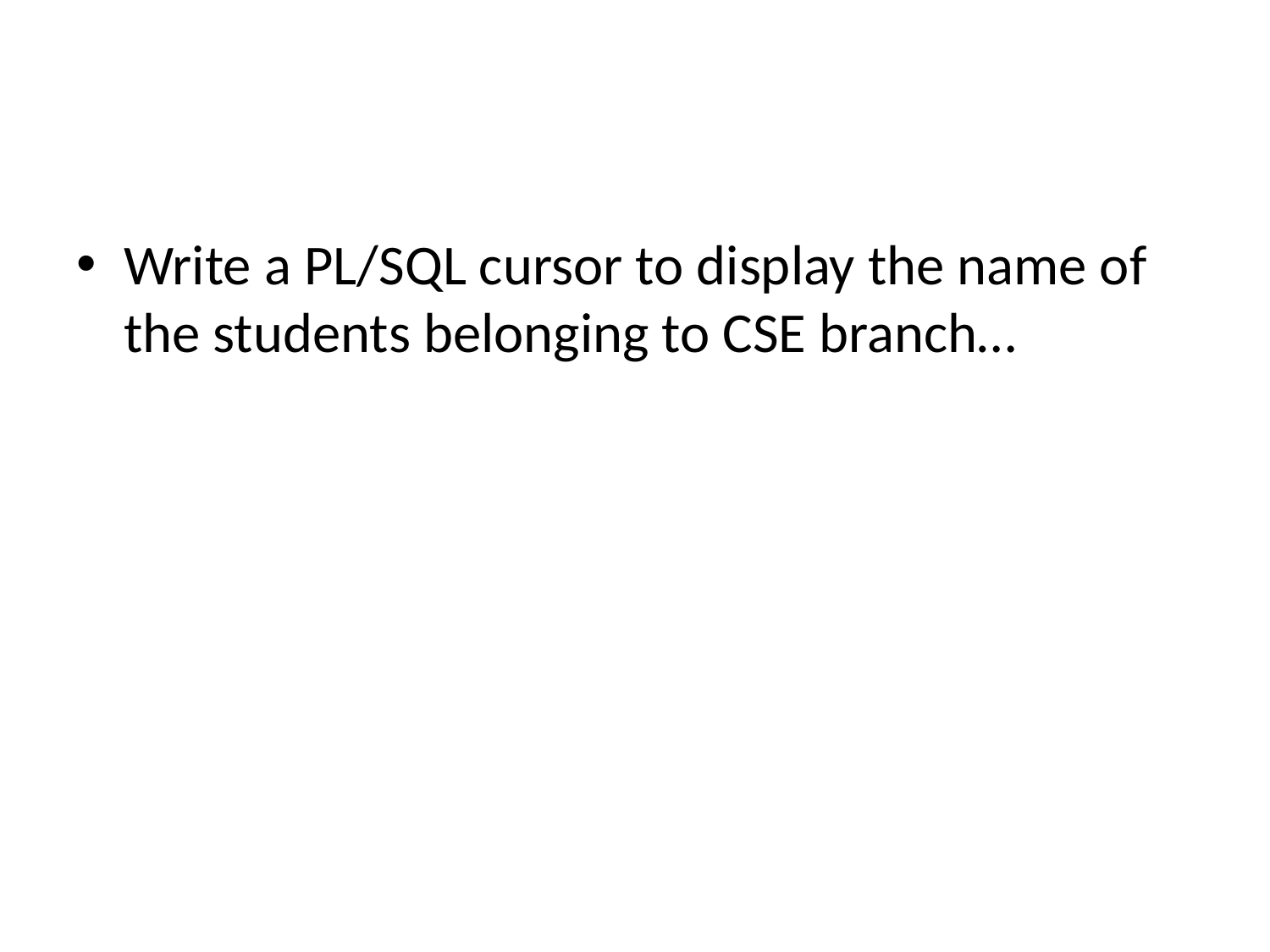

#
Write a PL/SQL cursor to display the name of the students belonging to CSE branch…